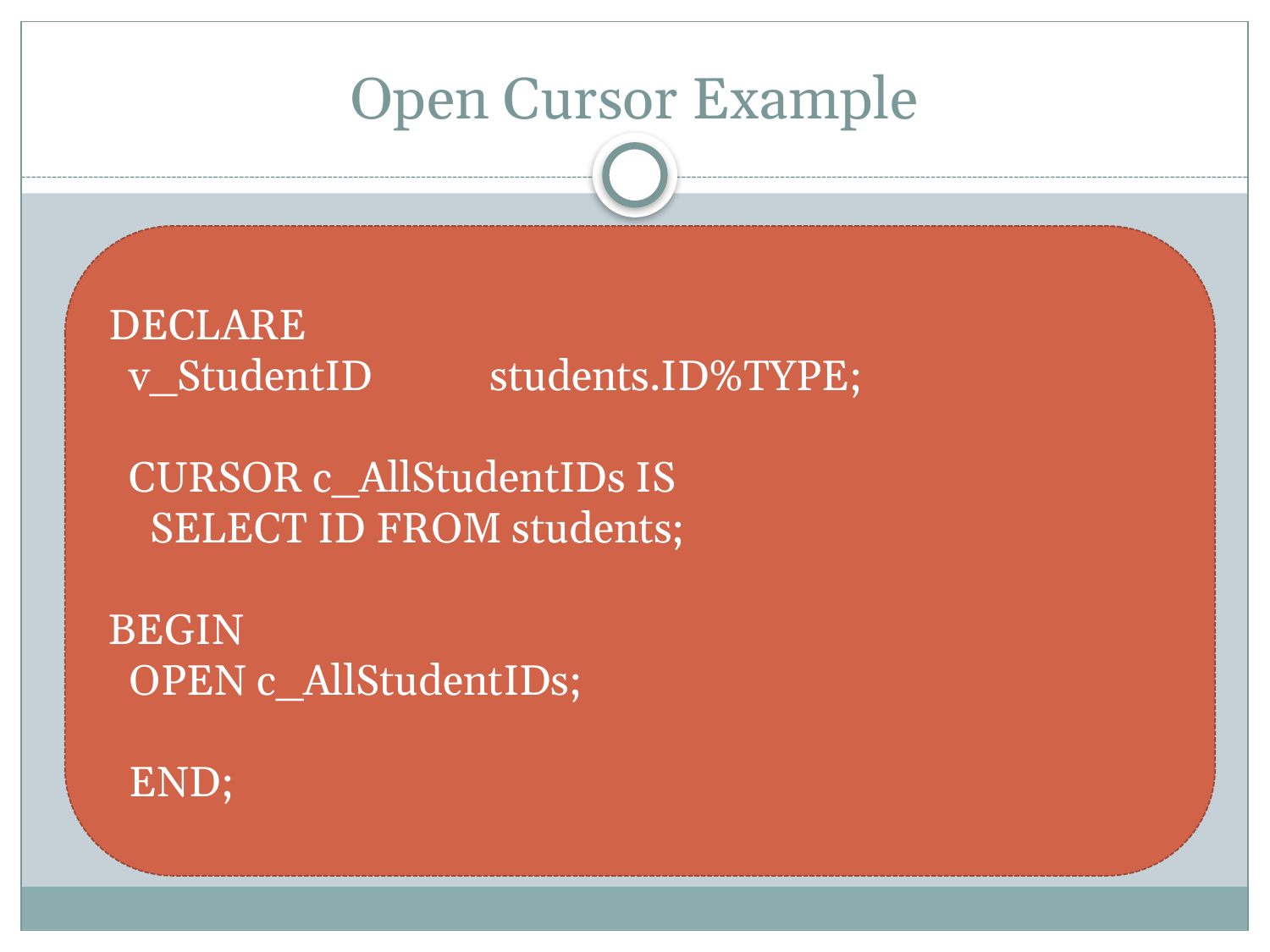

# Open Cursor Example

DECLARE
  v_StudentID 	students.ID%TYPE;

  CURSOR c_AllStudentIDs IS
    SELECT ID FROM students;

BEGIN
  OPEN c_AllStudentIDs;

  END;